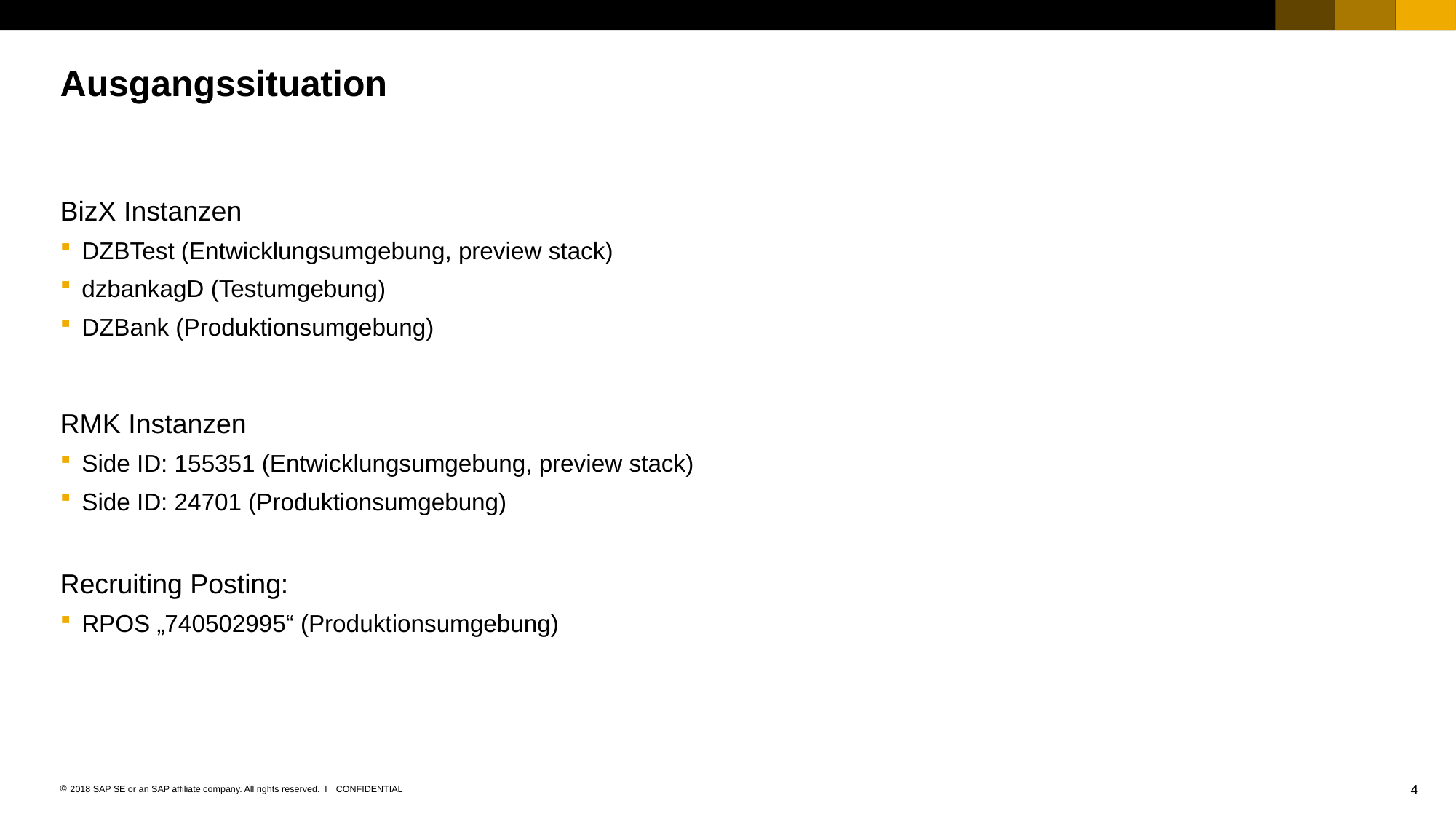

# Ausgangssituation
BizX Instanzen
DZBTest (Entwicklungsumgebung, preview stack)
dzbankagD (Testumgebung)
DZBank (Produktionsumgebung)

RMK Instanzen
Side ID: 155351 (Entwicklungsumgebung, preview stack)
Side ID: 24701 (Produktionsumgebung)

Recruiting Posting:
RPOS „740502995“ (Produktionsumgebung)